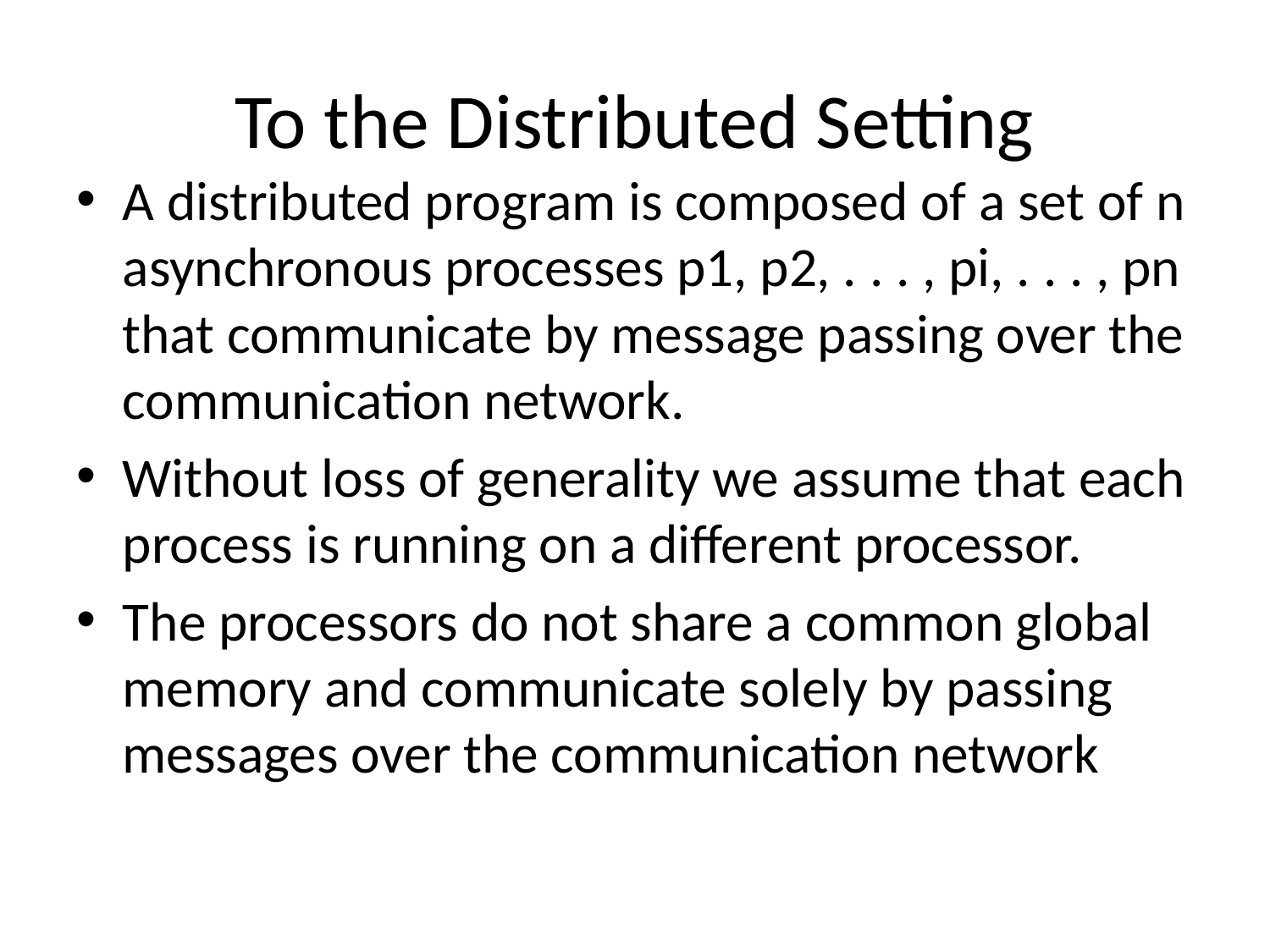

# To the Distributed Setting
A distributed program is composed of a set of n asynchronous processes p1, p2, . . . , pi, . . . , pn that communicate by message passing over the communication network.
Without loss of generality we assume that each process is running on a different processor.
The processors do not share a common global memory and communicate solely by passing messages over the communication network